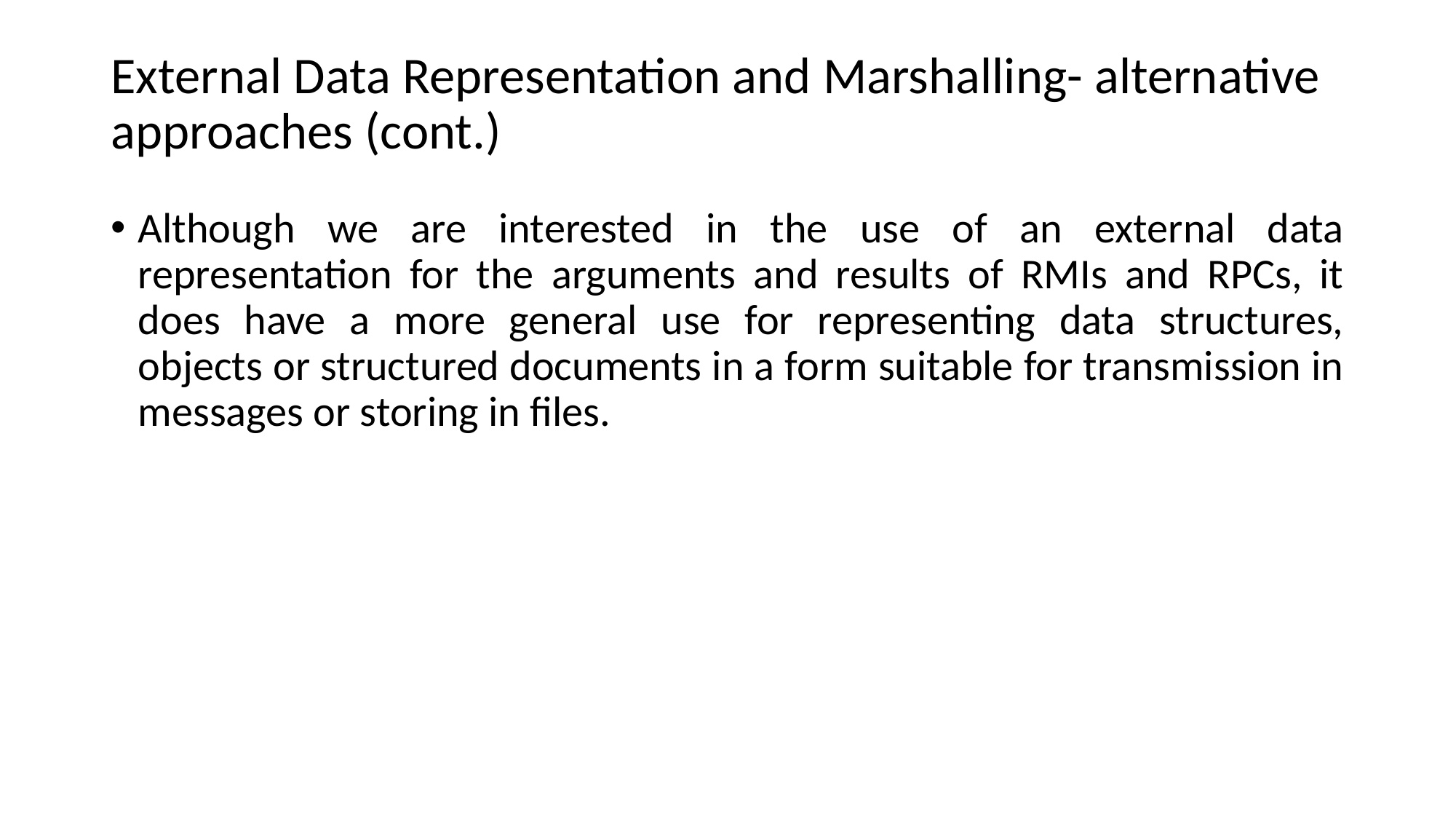

# External Data Representation and Marshalling- alternative approaches (cont.)
Although we are interested in the use of an external data representation for the arguments and results of RMIs and RPCs, it does have a more general use for representing data structures, objects or structured documents in a form suitable for transmission in messages or storing in files.